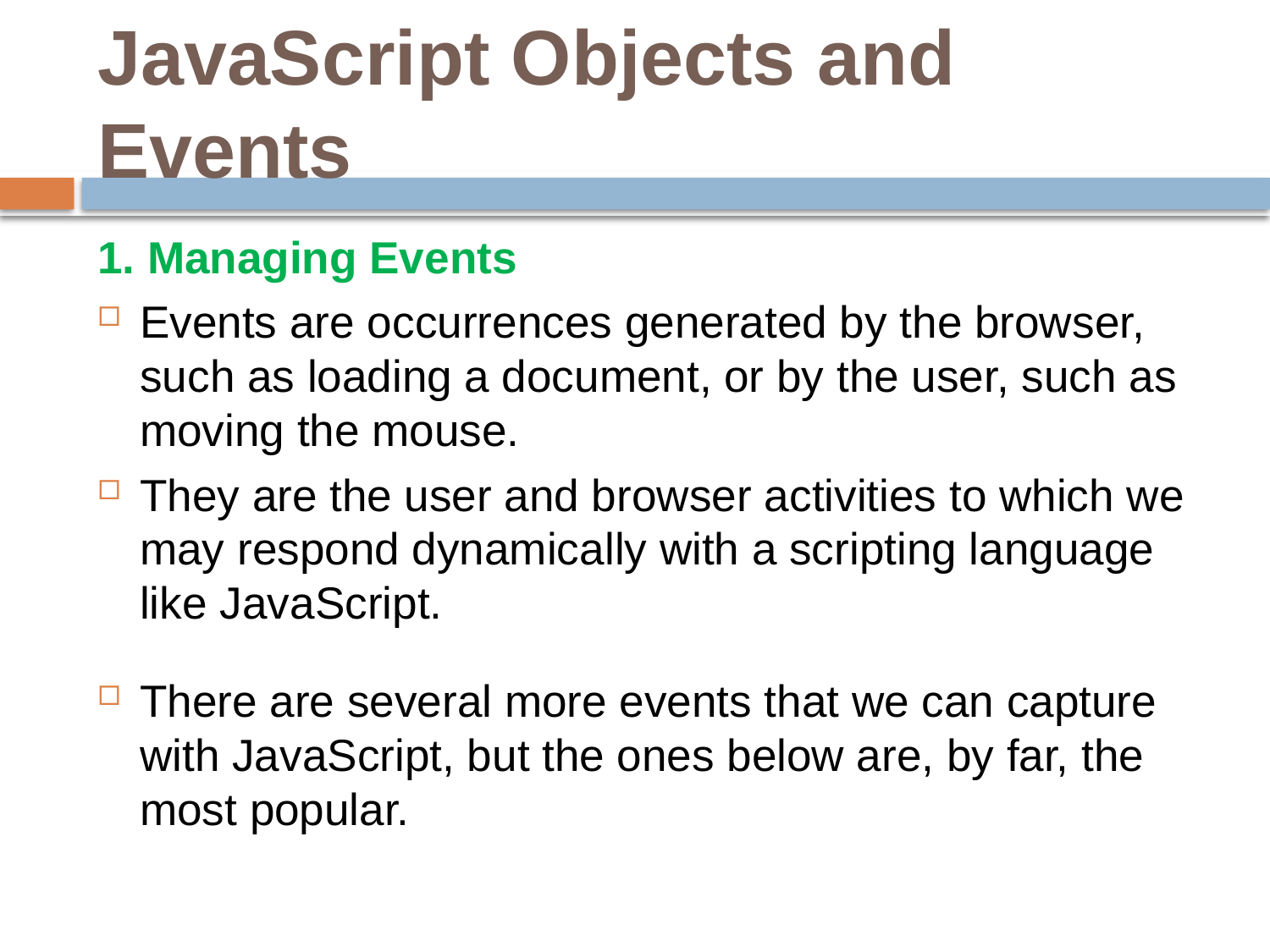

# JavaScript Objects and Events
1. Managing Events
Events are occurrences generated by the browser, such as loading a document, or by the user, such as moving the mouse.
They are the user and browser activities to which we may respond dynamically with a scripting language like JavaScript.

There are several more events that we can capture with JavaScript, but the ones below are, by far, the most popular.